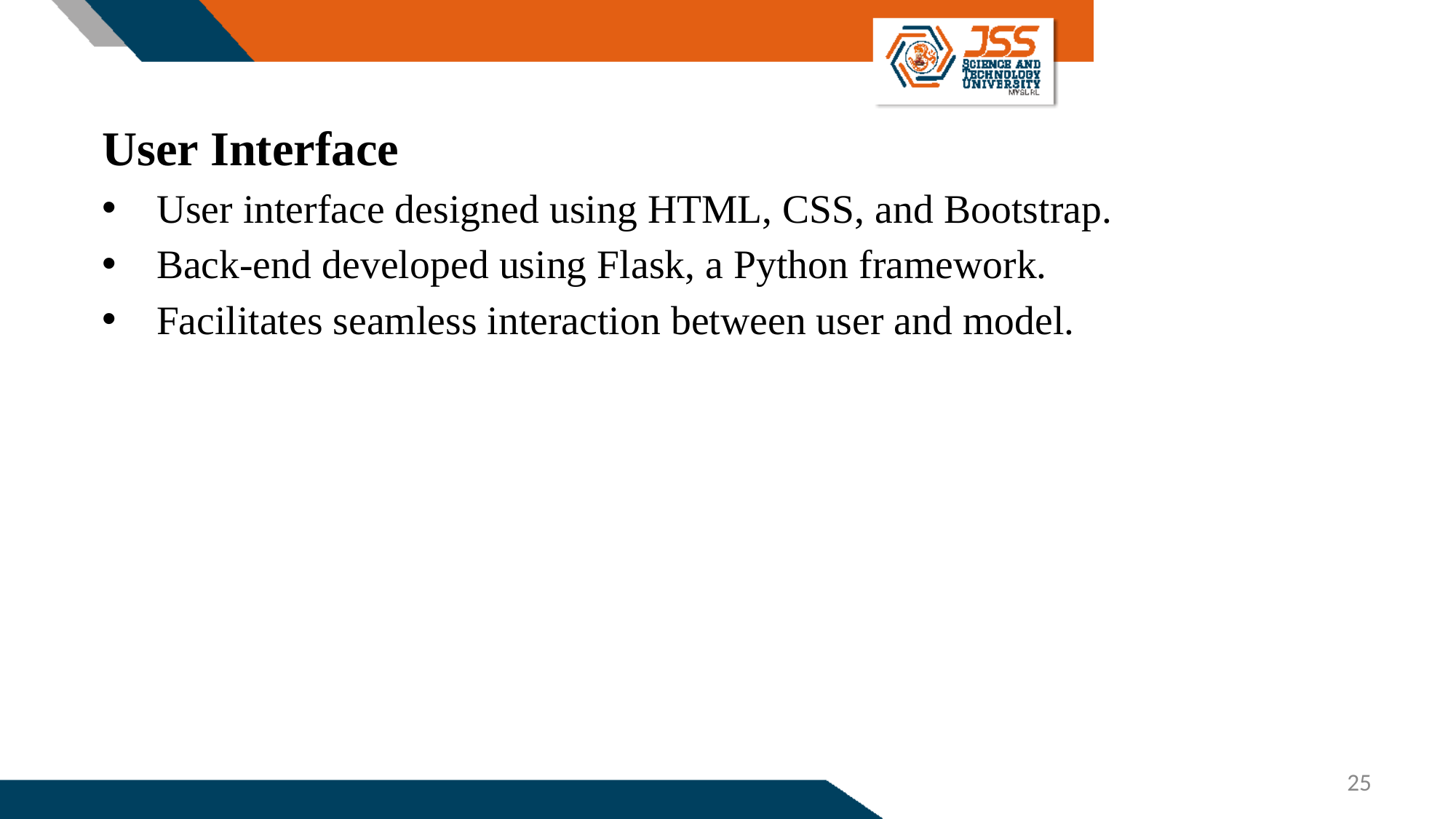

User Interface
User interface designed using HTML, CSS, and Bootstrap.
Back-end developed using Flask, a Python framework.
Facilitates seamless interaction between user and model.
25